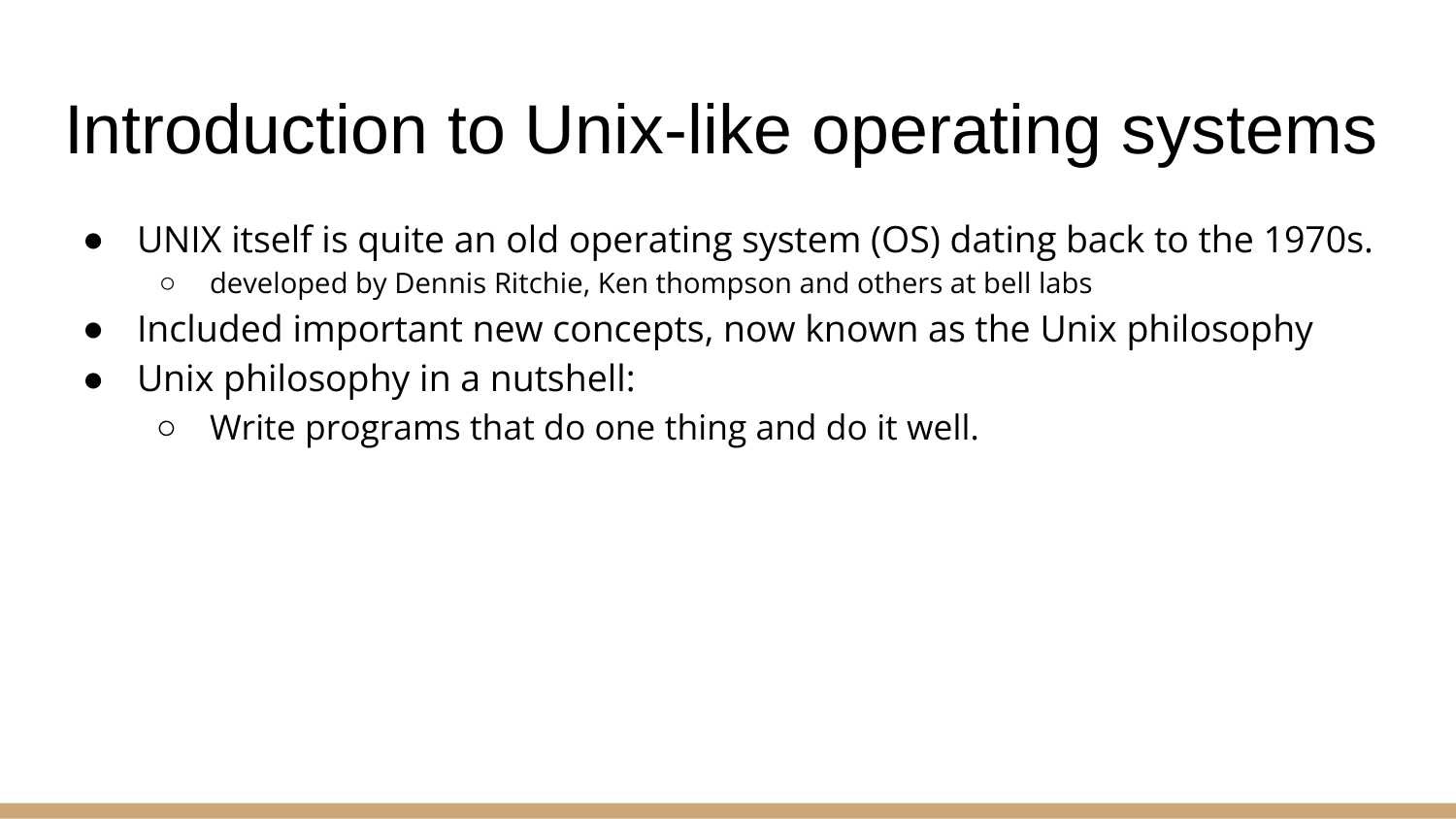

# Introduction to Unix-like operating systems
UNIX itself is quite an old operating system (OS) dating back to the 1970s.
developed by Dennis Ritchie, Ken thompson and others at bell labs
Included important new concepts, now known as the Unix philosophy
Unix philosophy in a nutshell:
Write programs that do one thing and do it well.